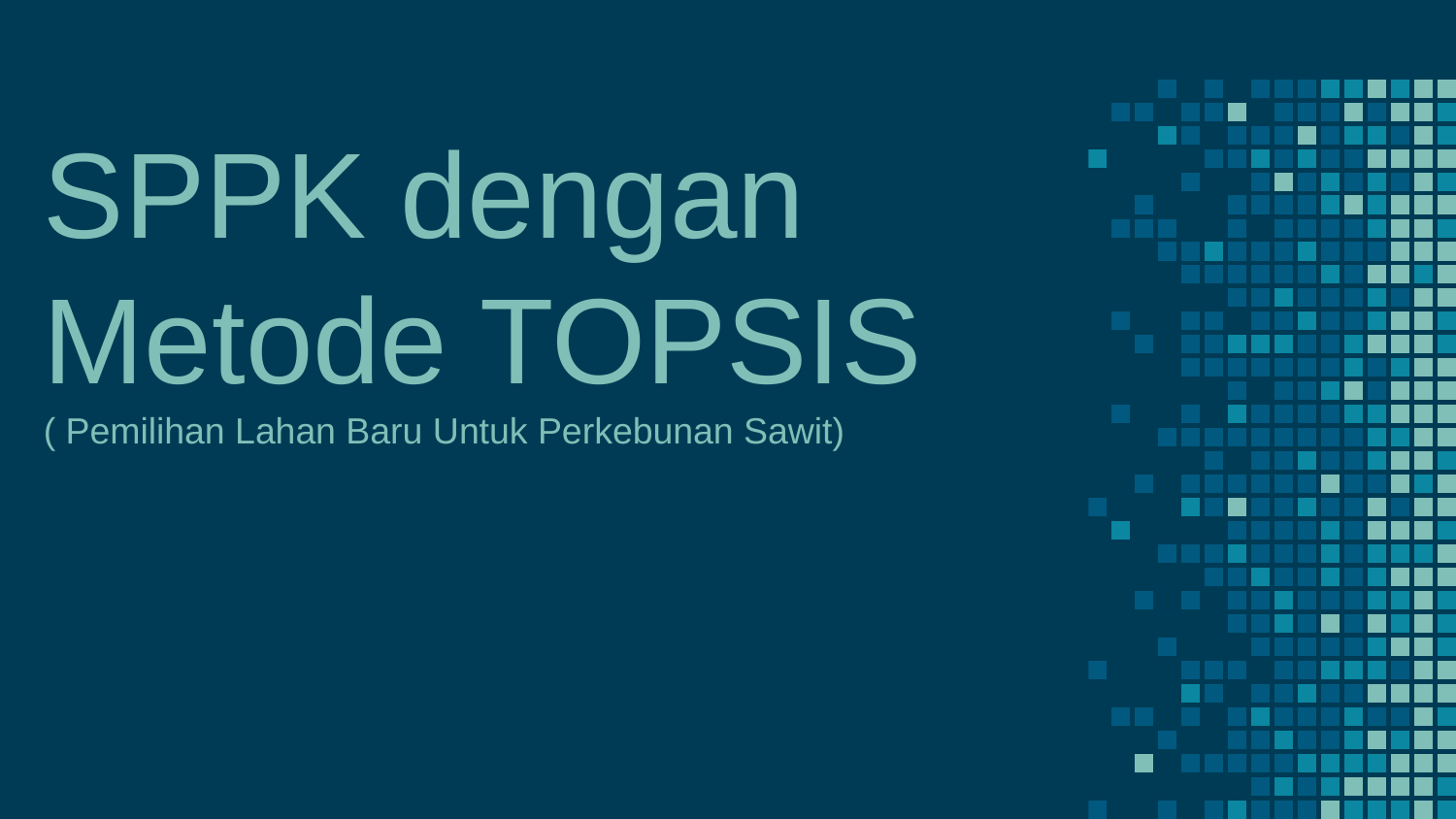

SPPK dengan Metode TOPSIS
( Pemilihan Lahan Baru Untuk Perkebunan Sawit)